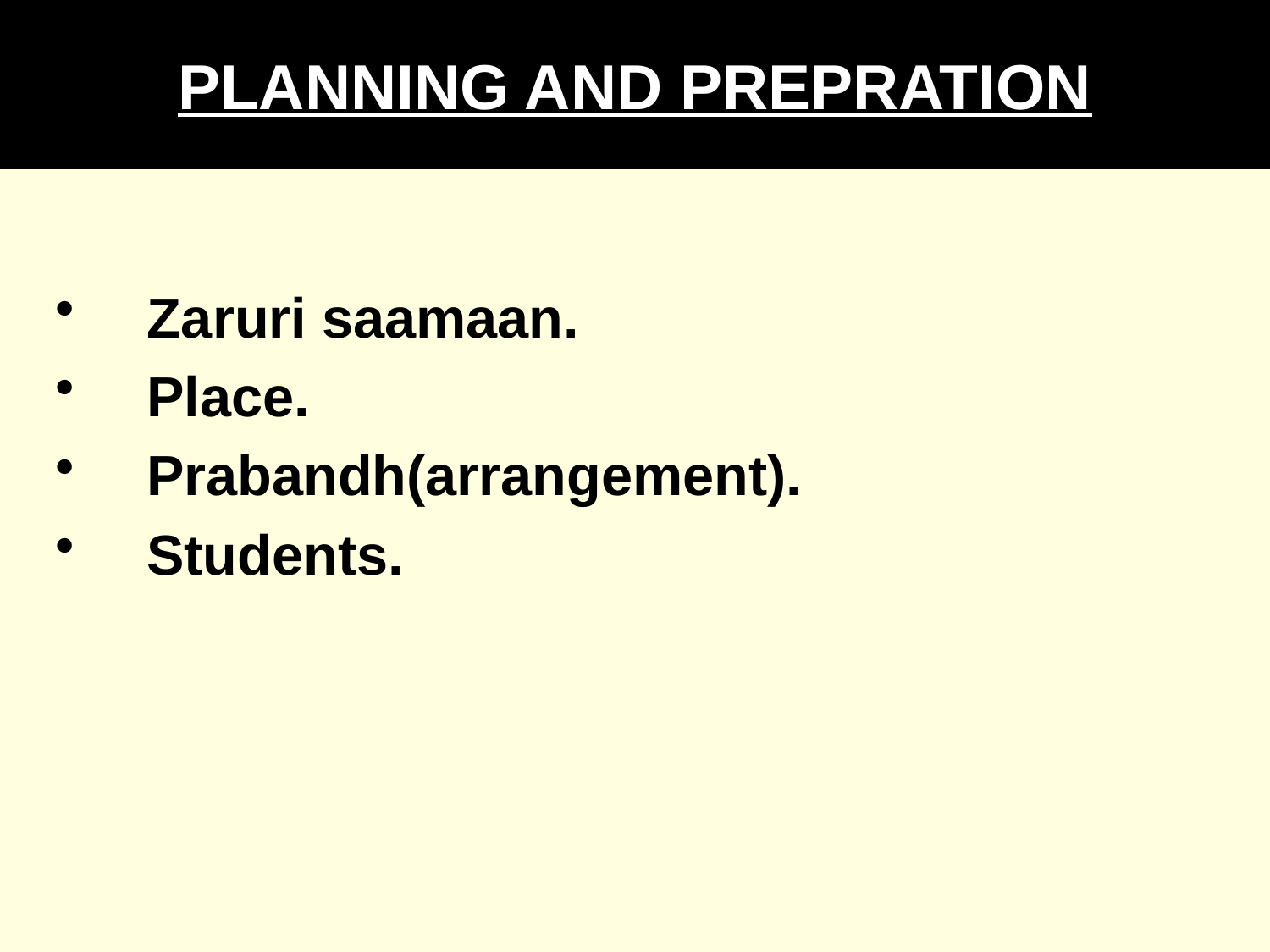

# PLANNING AND PREPRATION
Zaruri saamaan.
Place.
Prabandh(arrangement).
Students.